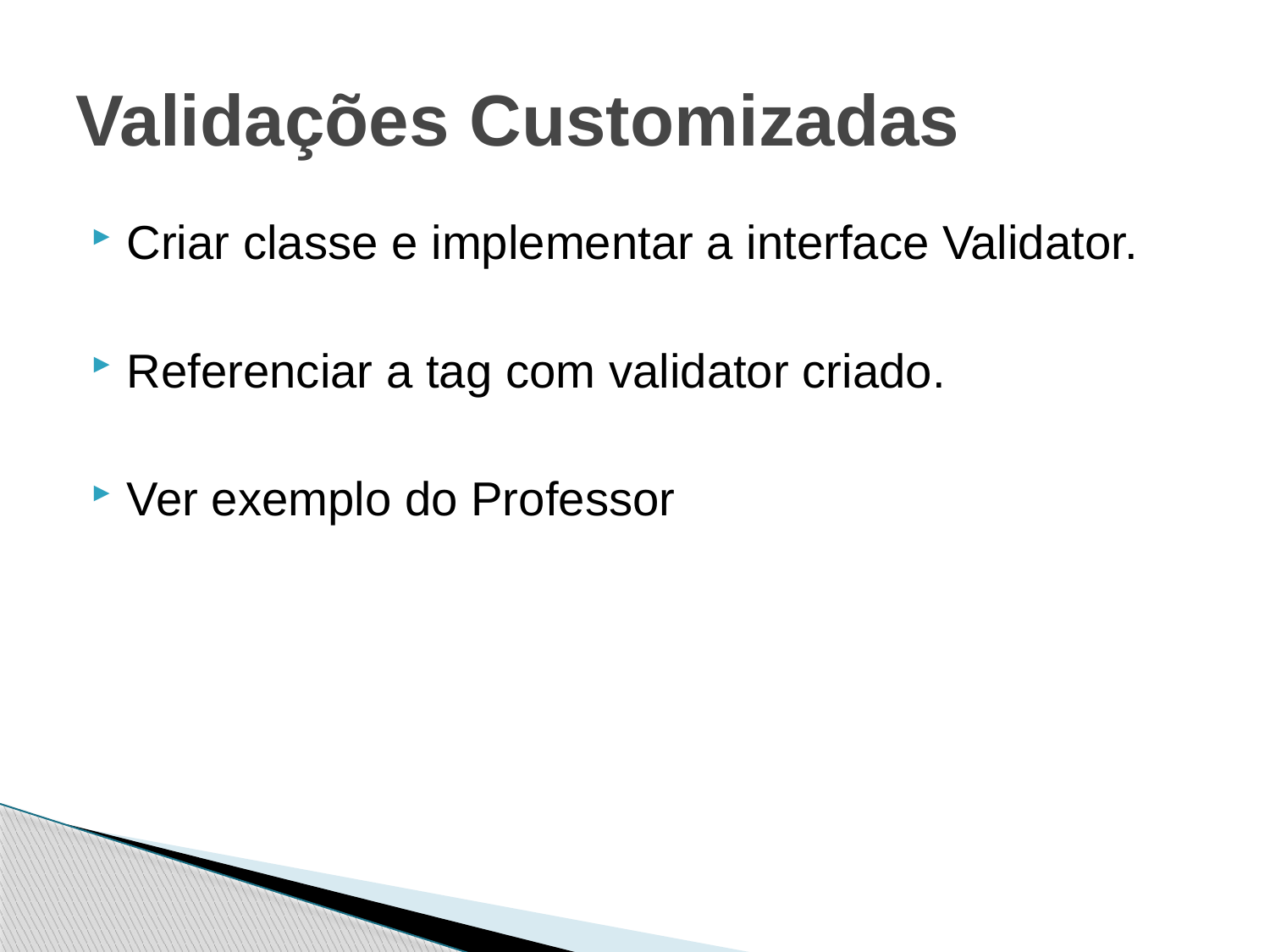

# Validações Customizadas
Criar classe e implementar a interface Validator.

Referenciar a tag com validator criado.

Ver exemplo do Professor